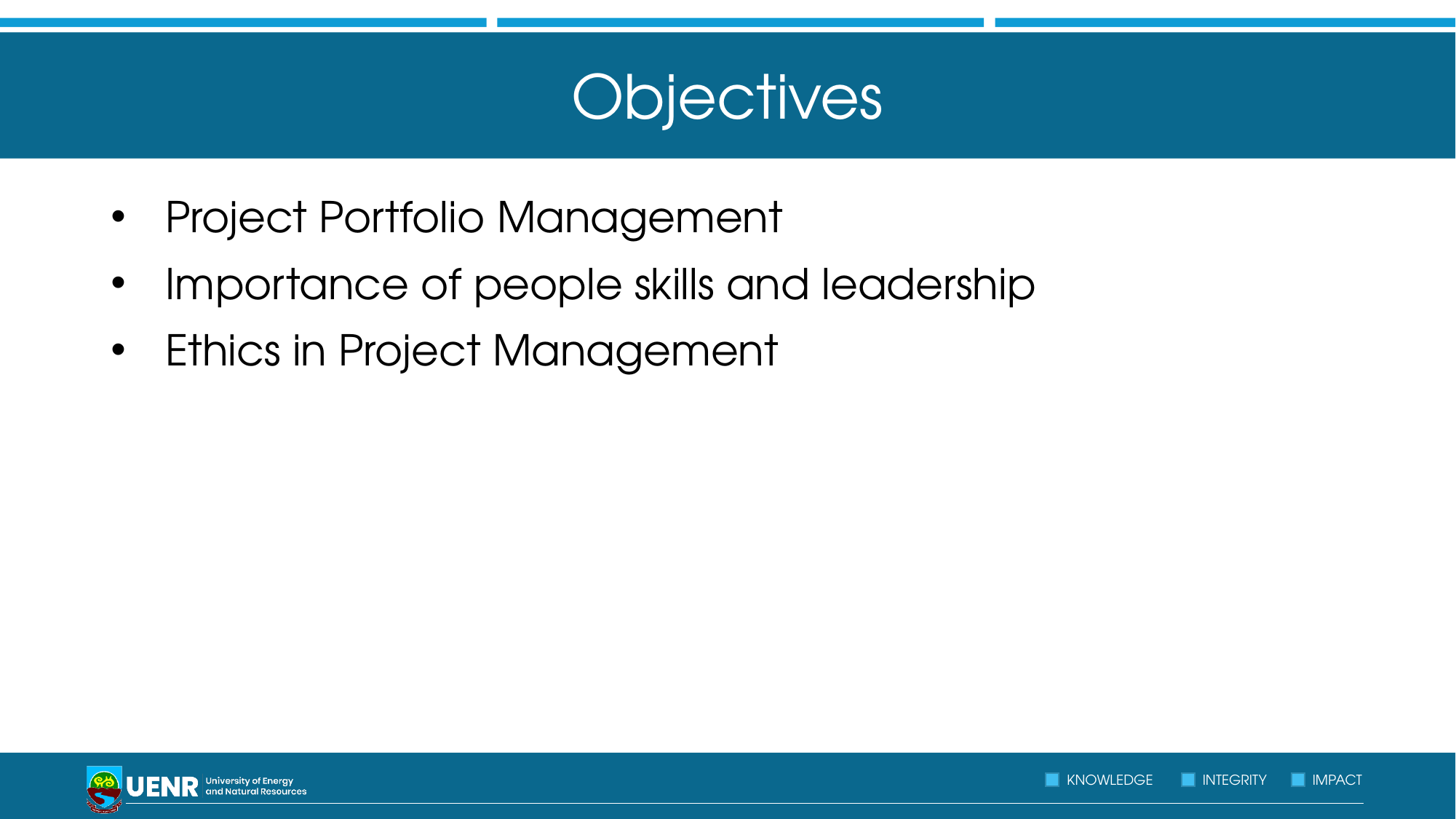

# Objectives
Project Portfolio Management
Importance of people skills and leadership
Ethics in Project Management